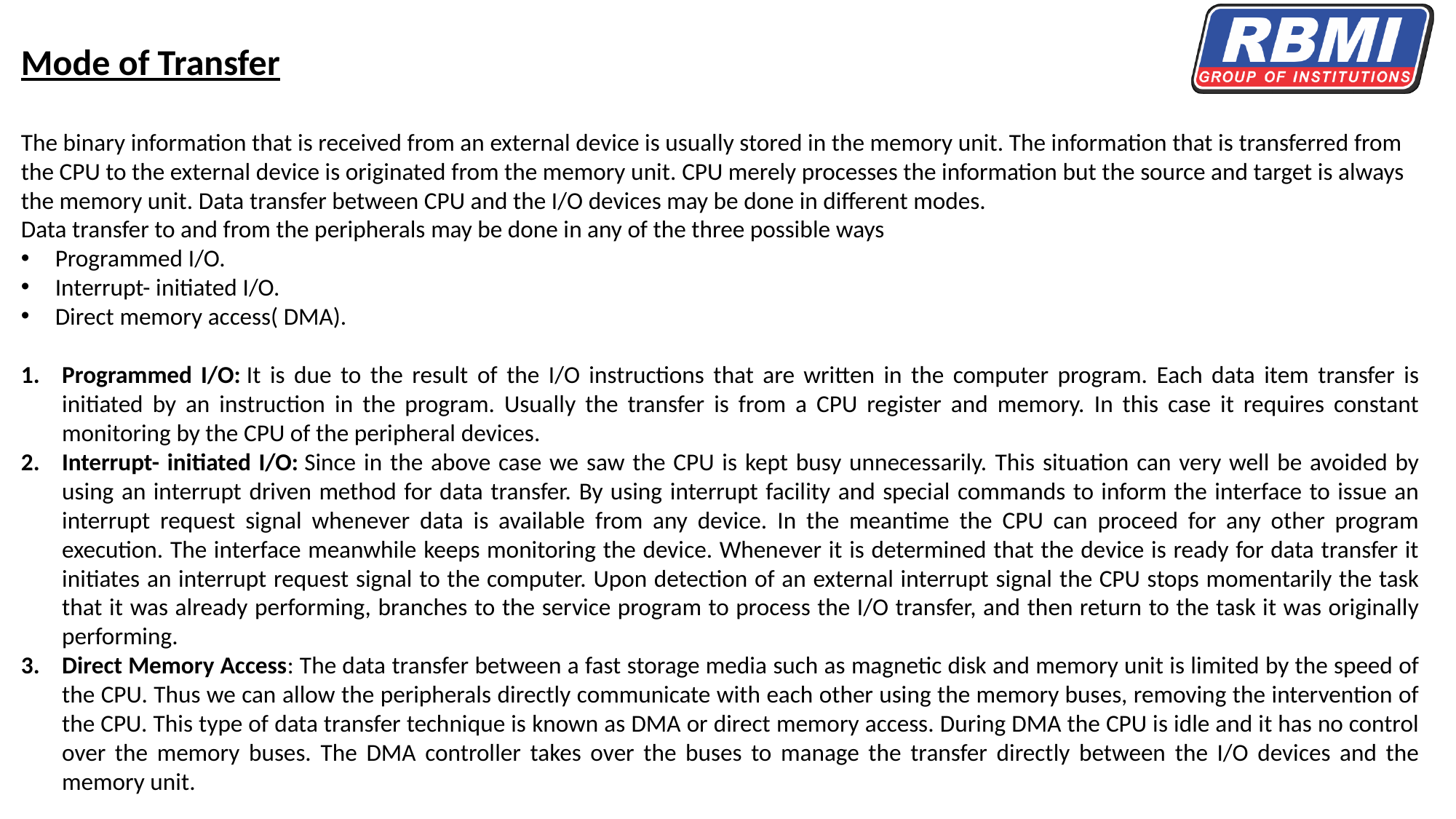

Mode of Transfer

The binary information that is received from an external device is usually stored in the memory unit. The information that is transferred from the CPU to the external device is originated from the memory unit. CPU merely processes the information but the source and target is always the memory unit. Data transfer between CPU and the I/O devices may be done in different modes.
Data transfer to and from the peripherals may be done in any of the three possible ways
Programmed I/O.
Interrupt- initiated I/O.
Direct memory access( DMA).

Programmed I/O: It is due to the result of the I/O instructions that are written in the computer program. Each data item transfer is initiated by an instruction in the program. Usually the transfer is from a CPU register and memory. In this case it requires constant monitoring by the CPU of the peripheral devices.
Interrupt- initiated I/O: Since in the above case we saw the CPU is kept busy unnecessarily. This situation can very well be avoided by using an interrupt driven method for data transfer. By using interrupt facility and special commands to inform the interface to issue an interrupt request signal whenever data is available from any device. In the meantime the CPU can proceed for any other program execution. The interface meanwhile keeps monitoring the device. Whenever it is determined that the device is ready for data transfer it initiates an interrupt request signal to the computer. Upon detection of an external interrupt signal the CPU stops momentarily the task that it was already performing, branches to the service program to process the I/O transfer, and then return to the task it was originally performing.
Direct Memory Access: The data transfer between a fast storage media such as magnetic disk and memory unit is limited by the speed of the CPU. Thus we can allow the peripherals directly communicate with each other using the memory buses, removing the intervention of the CPU. This type of data transfer technique is known as DMA or direct memory access. During DMA the CPU is idle and it has no control over the memory buses. The DMA controller takes over the buses to manage the transfer directly between the I/O devices and the memory unit.